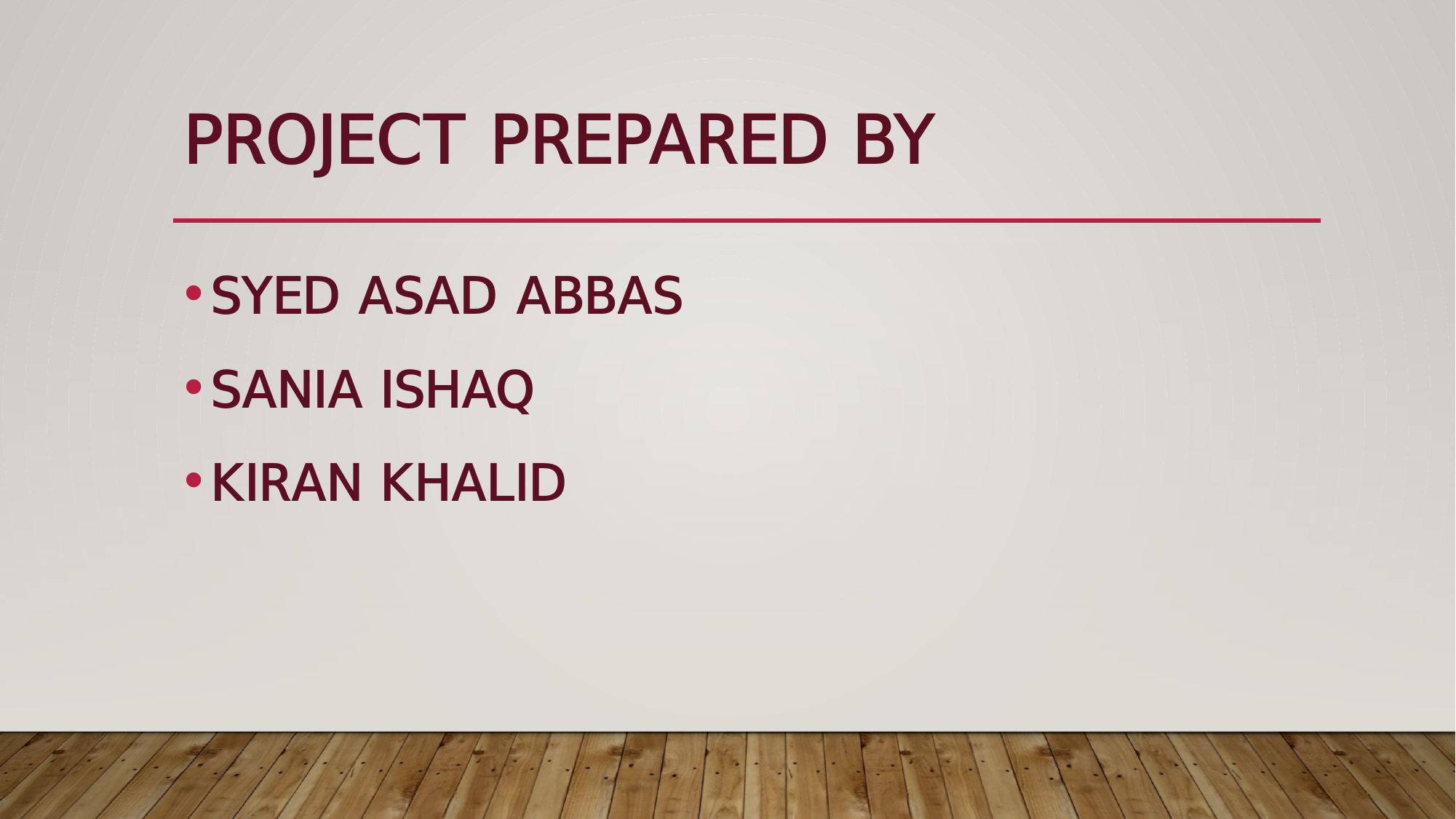

# Project prepared by
SYED ASAD ABBAS
SANIA ISHAQ
KIRAN KHALID